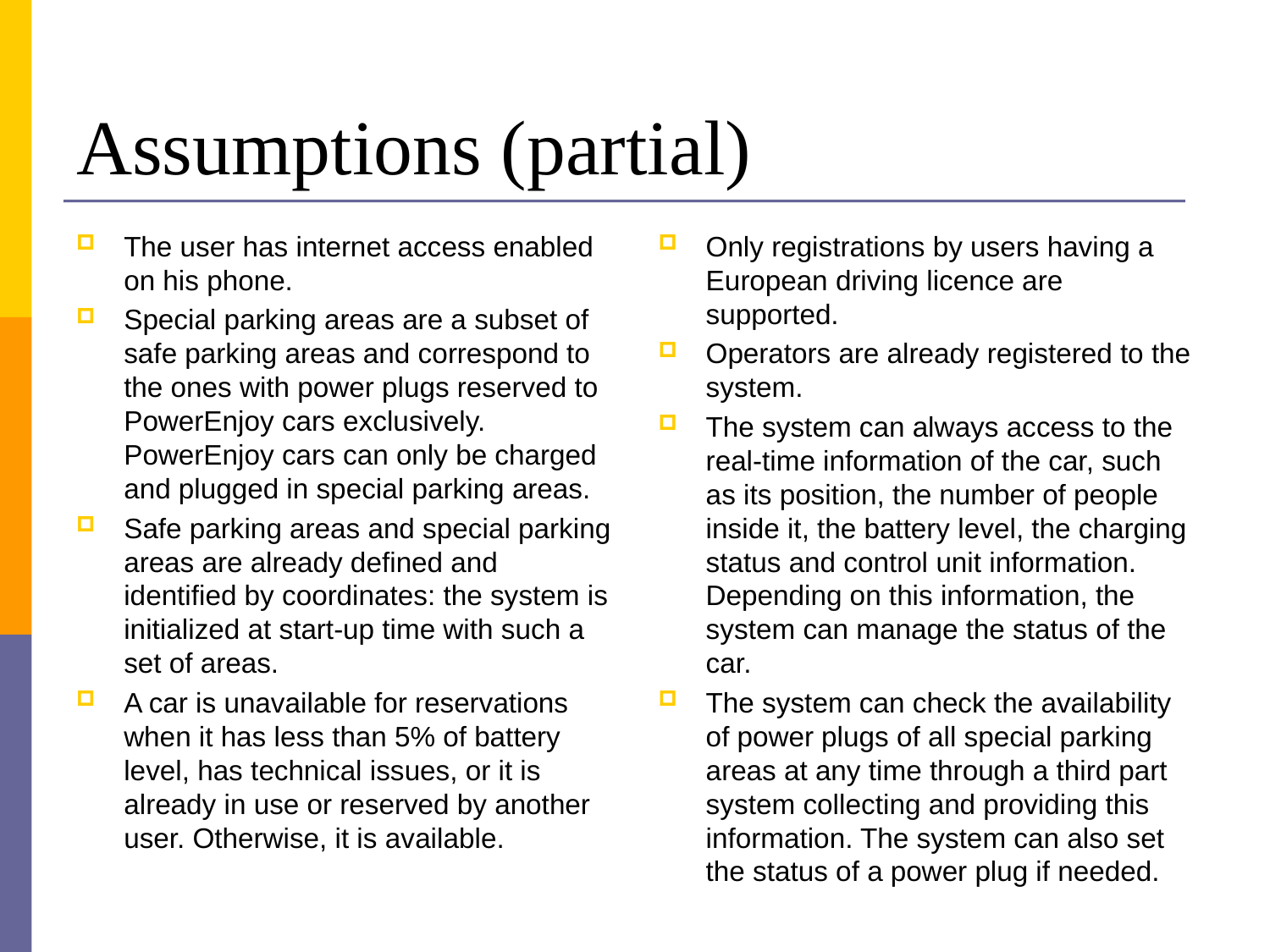

# Assumptions (partial)
The user has internet access enabled on his phone.
Special parking areas are a subset of safe parking areas and correspond to the ones with power plugs reserved to PowerEnjoy cars exclusively. PowerEnjoy cars can only be charged and plugged in special parking areas.
Safe parking areas and special parking areas are already defined and identified by coordinates: the system is initialized at start-up time with such a set of areas.
A car is unavailable for reservations when it has less than 5% of battery level, has technical issues, or it is already in use or reserved by another user. Otherwise, it is available.

Only registrations by users having a European driving licence are supported.
Operators are already registered to the system.
The system can always access to the real-time information of the car, such as its position, the number of people inside it, the battery level, the charging status and control unit information. Depending on this information, the system can manage the status of the car.
The system can check the availability of power plugs of all special parking areas at any time through a third part system collecting and providing this information. The system can also set the status of a power plug if needed.